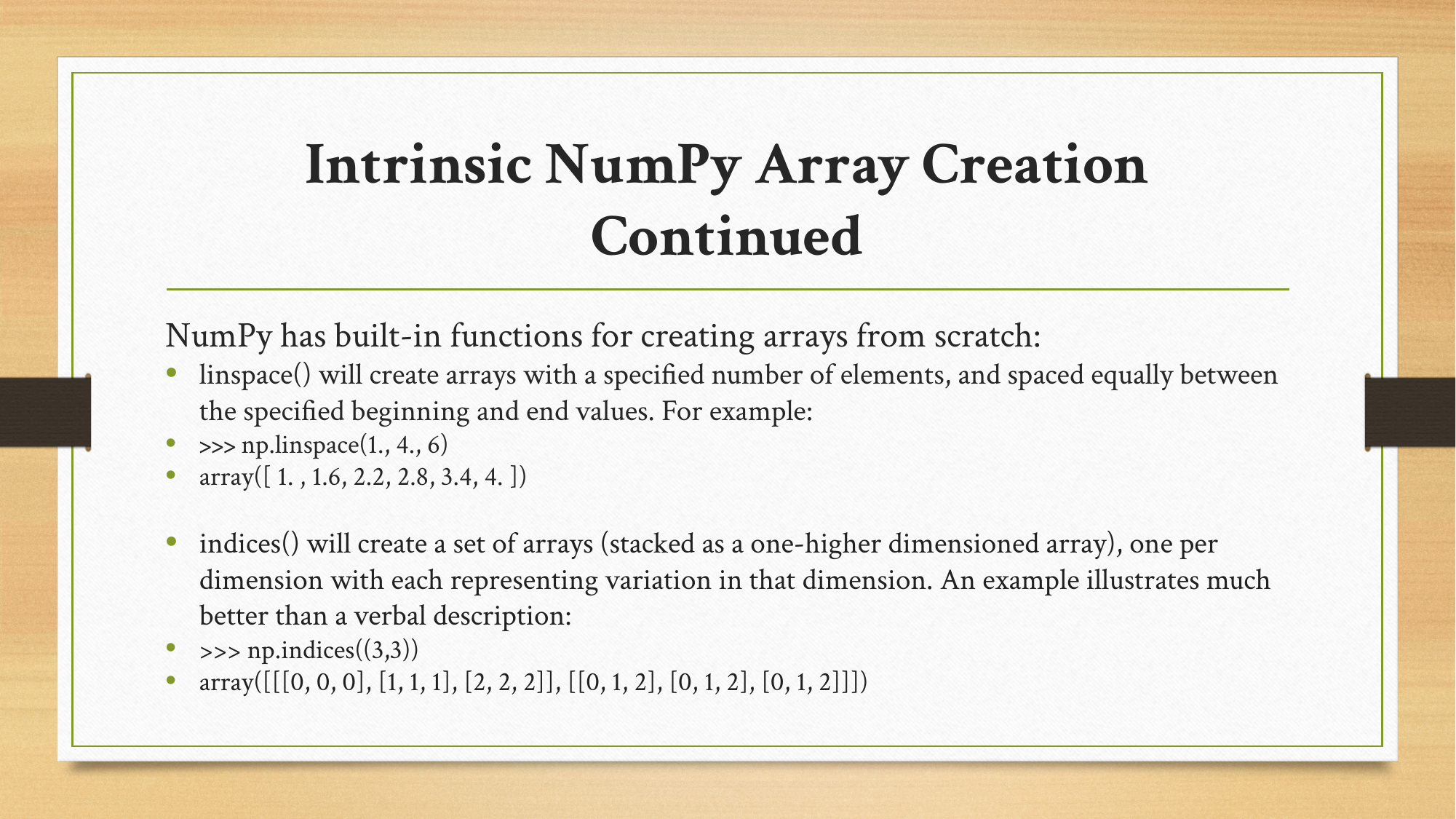

# Intrinsic NumPy Array Creation Continued
NumPy has built-in functions for creating arrays from scratch:
linspace() will create arrays with a specified number of elements, and spaced equally between the specified beginning and end values. For example:
>>> np.linspace(1., 4., 6)
array([ 1. , 1.6, 2.2, 2.8, 3.4, 4. ])

indices() will create a set of arrays (stacked as a one-higher dimensioned array), one per dimension with each representing variation in that dimension. An example illustrates much better than a verbal description:
>>> np.indices((3,3))
array([[[0, 0, 0], [1, 1, 1], [2, 2, 2]], [[0, 1, 2], [0, 1, 2], [0, 1, 2]]])